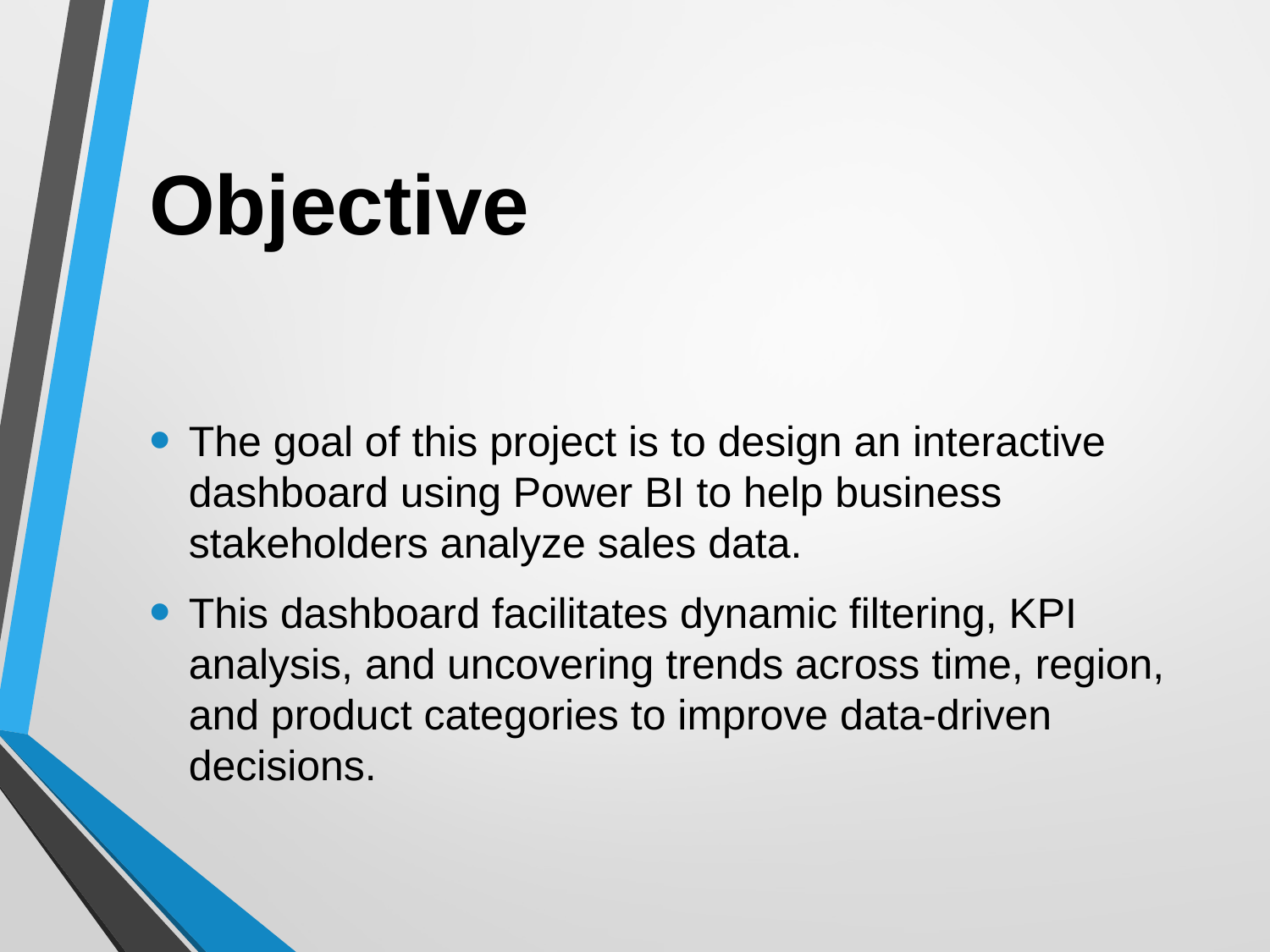

# Objective
The goal of this project is to design an interactive dashboard using Power BI to help business stakeholders analyze sales data.
This dashboard facilitates dynamic filtering, KPI analysis, and uncovering trends across time, region, and product categories to improve data-driven decisions.